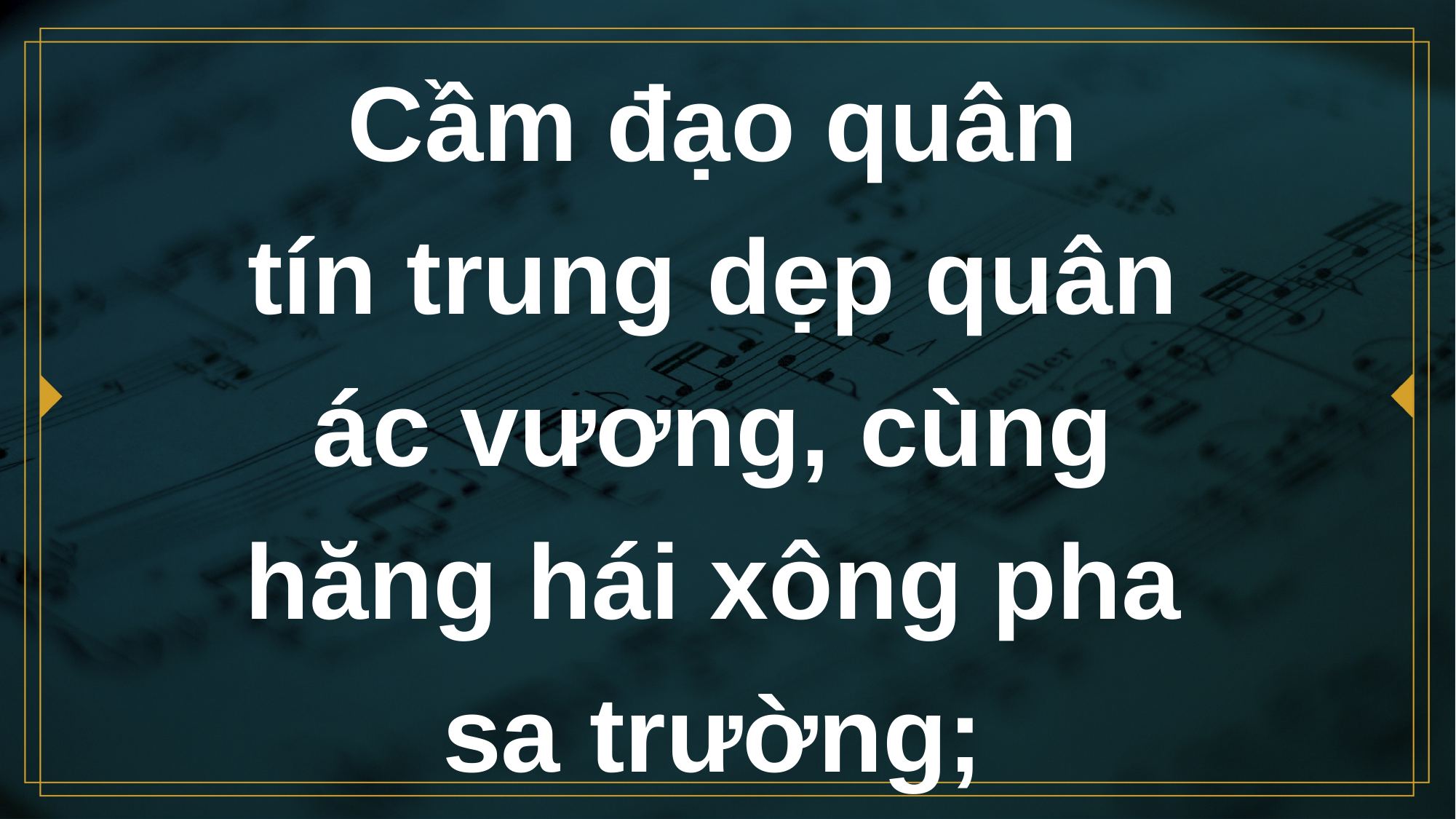

# Cầm đạo quân tín trung dẹp quân ác vương, cùng hăng hái xông pha sa trường;